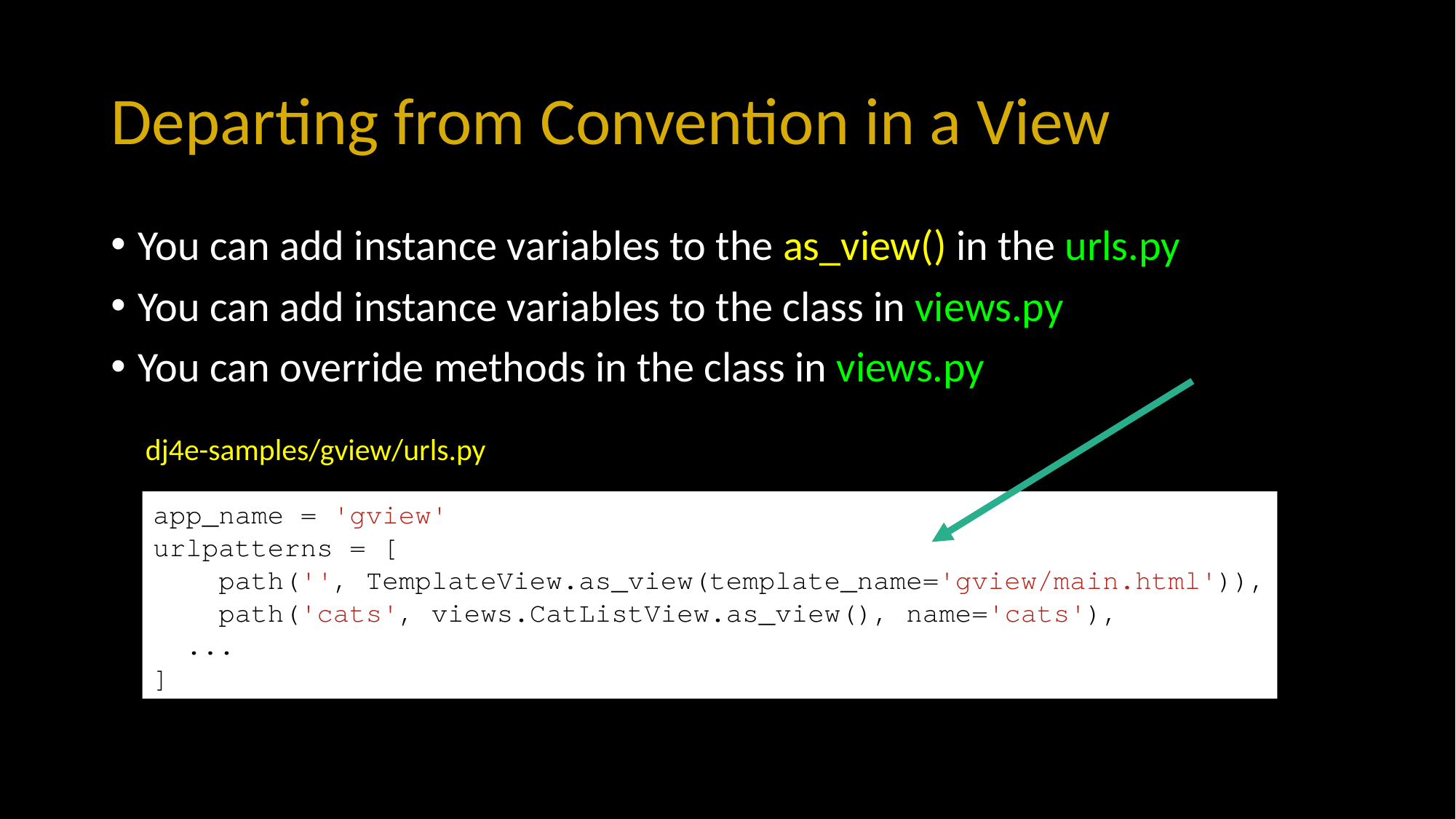

# Departing from Convention in a View
You can add instance variables to the as_view() in the urls.py
You can add instance variables to the class in views.py
You can override methods in the class in views.py
dj4e-samples/gview/urls.py
app_name = 'gview'
urlpatterns = [
    path('', TemplateView.as_view(template_name='gview/main.html')),
    path('cats', views.CatListView.as_view(), name='cats'),
  ...
]